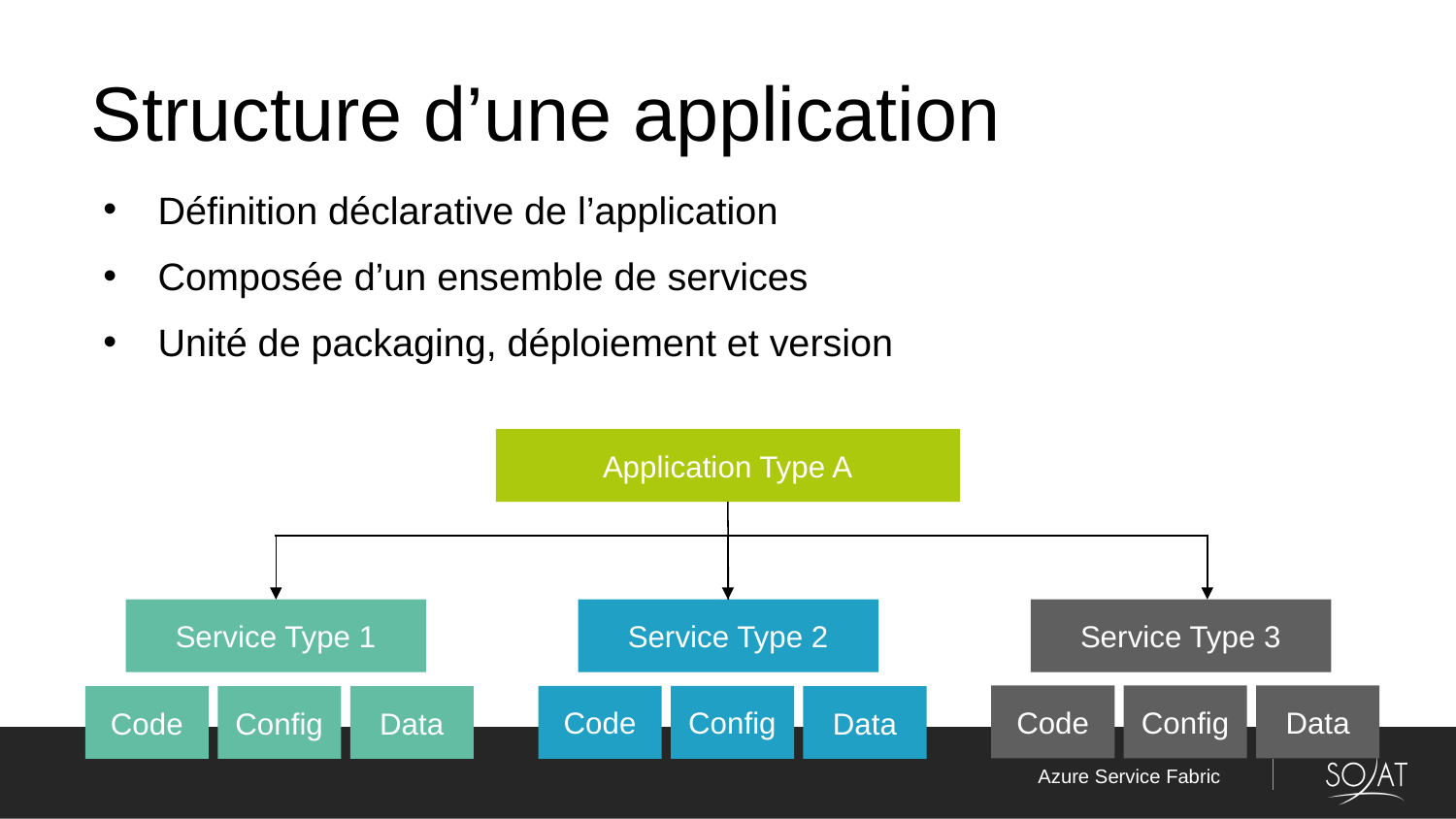

# Structure d’une application
Définition déclarative de l’application
Composée d’un ensemble de services
Unité de packaging, déploiement et version
Application Type A
Service Type 1
Service Type 2
Service Type 3
Code
Config
Data
Code
Config
Code
Config
Data
Data